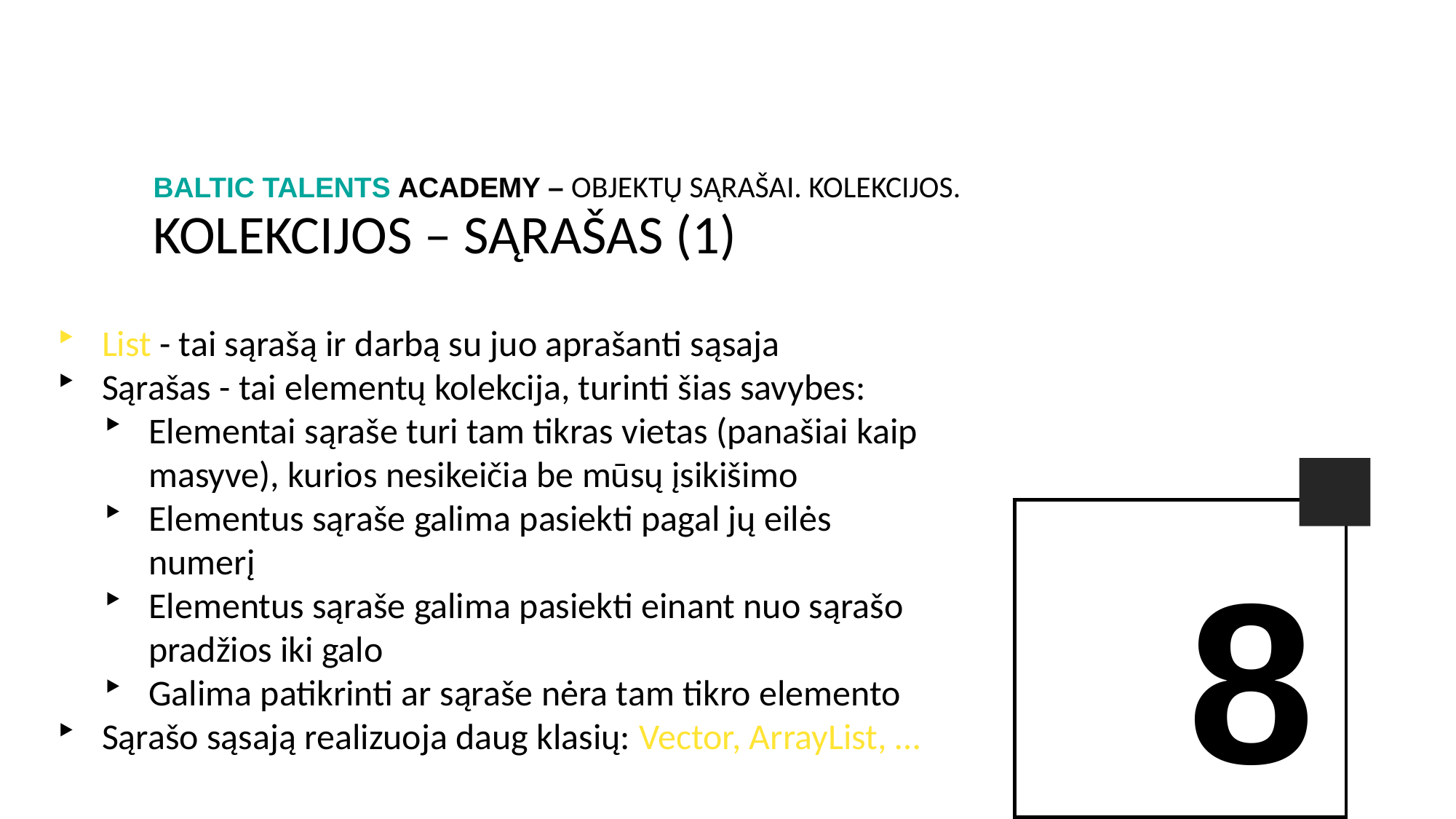

BALTIc TALENTs AcADEMy – Objektų sąrašai. Kolekcijos.

kolekcijos – sąrašas (1)
List - tai sąrašą ir darbą su juo aprašanti sąsaja
Sąrašas - tai elementų kolekcija, turinti šias savybes:
Elementai sąraše turi tam tikras vietas (panašiai kaip masyve), kurios nesikeičia be mūsų įsikišimo
Elementus sąraše galima pasiekti pagal jų eilės numerį
Elementus sąraše galima pasiekti einant nuo sąrašo pradžios iki galo
Galima patikrinti ar sąraše nėra tam tikro elemento
Sąrašo sąsają realizuoja daug klasių: Vector, ArrayList, …

8